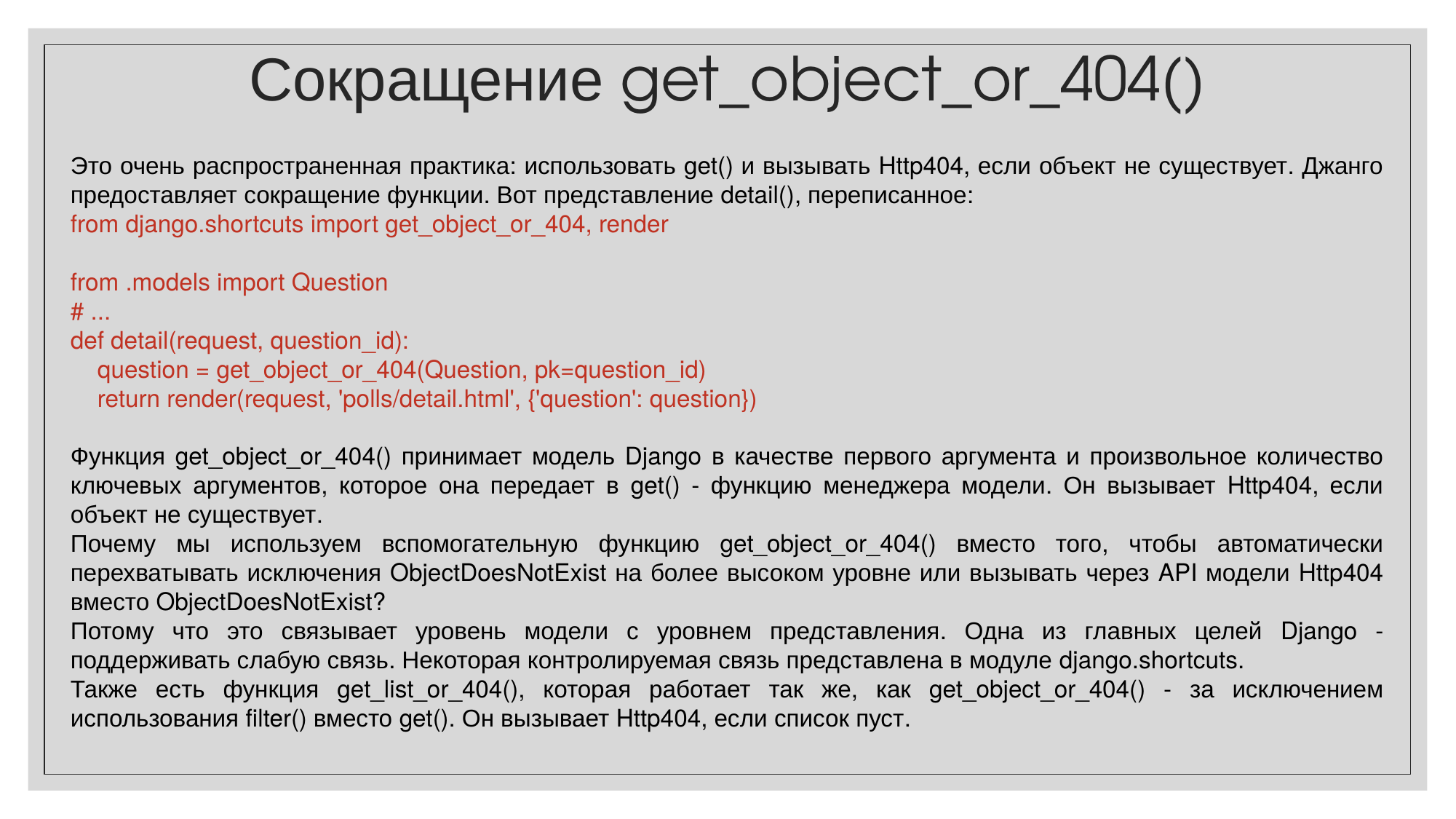

Сокращение get_object_or_404()
Это очень распространенная практика: использовать get() и вызывать Http404, если объект не существует. Джанго предоставляет сокращение функции. Вот представление detail(), переписанное:
from django.shortcuts import get_object_or_404, render

from .models import Question
# ...
def detail(request, question_id):
    question = get_object_or_404(Question, pk=question_id)
    return render(request, 'polls/detail.html', {'question': question})

Функция get_object_or_404() принимает модель Django в качестве первого аргумента и произвольное количество ключевых аргументов, которое она передает в get() - функцию менеджера модели. Он вызывает Http404, если объект не существует.
Почему мы используем вспомогательную функцию get_object_or_404() вместо того, чтобы автоматически перехватывать исключения ObjectDoesNotExist на более высоком уровне или вызывать через API модели Http404 вместо ObjectDoesNotExist?
Потому что это связывает уровень модели с уровнем представления. Одна из главных целей Django - поддерживать слабую связь. Некоторая контролируемая связь представлена в модуле django.shortcuts.
Также есть функция get_list_or_404(), которая работает так же, как get_object_or_404() - за исключением использования filter() вместо get(). Он вызывает Http404, если список пуст.